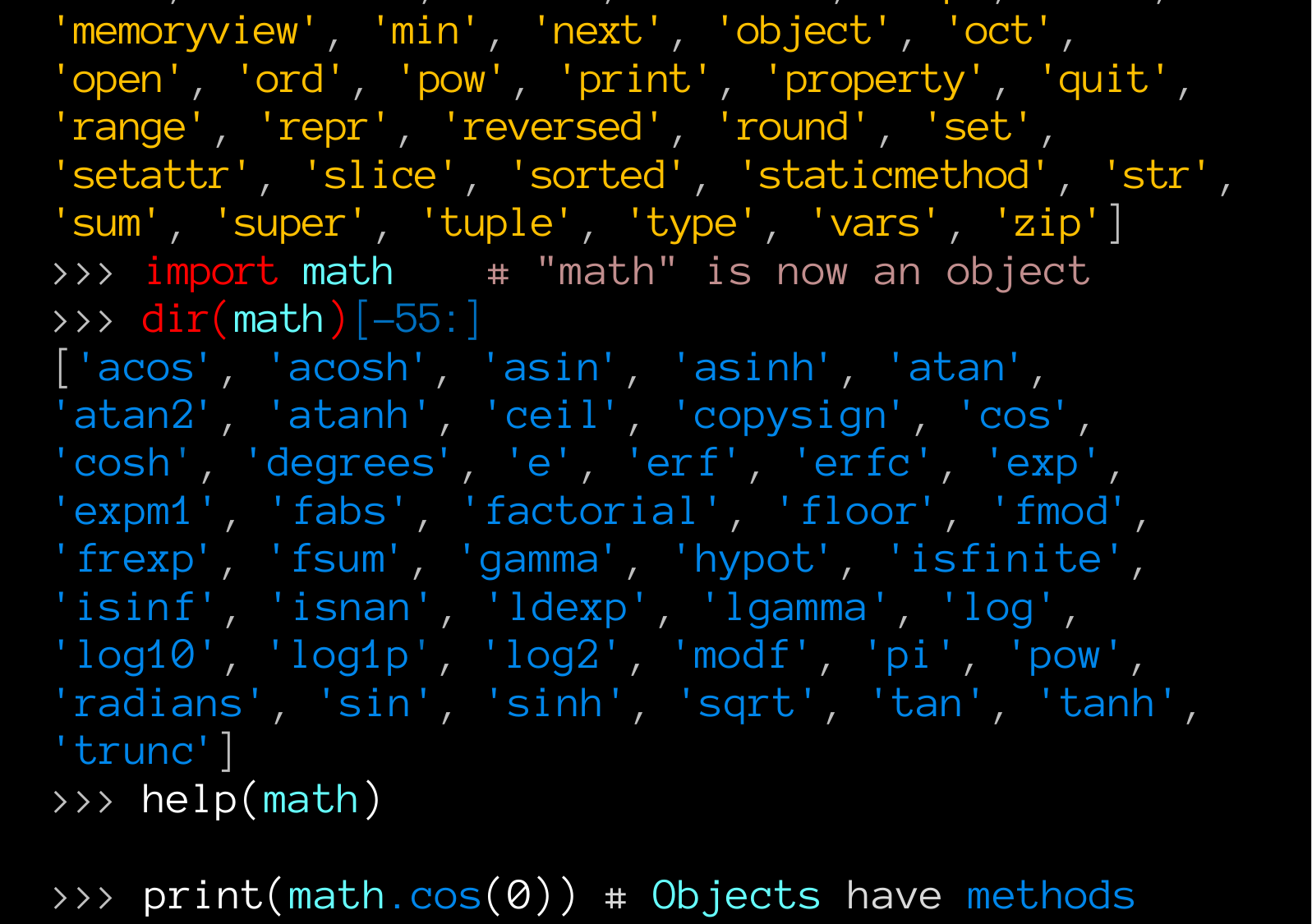

'len', 'license', 'list', 'locals', 'map', 'max', 'memoryview', 'min', 'next', 'object', 'oct', 'open', 'ord', 'pow', 'print', 'property', 'quit', 'range', 'repr', 'reversed', 'round', 'set', 'setattr', 'slice', 'sorted', 'staticmethod', 'str', 'sum', 'super', 'tuple', 'type', 'vars', 'zip']
>>> import math    # "math" is now an object
>>> dir(math)[-55:]
['acos', 'acosh', 'asin', 'asinh', 'atan', 'atan2', 'atanh', 'ceil', 'copysign', 'cos', 'cosh', 'degrees', 'e', 'erf', 'erfc', 'exp', 'expm1', 'fabs', 'factorial', 'floor', 'fmod', 'frexp', 'fsum', 'gamma', 'hypot', 'isfinite', 'isinf', 'isnan', 'ldexp', 'lgamma', 'log', 'log10', 'log1p', 'log2', 'modf', 'pi', 'pow', 'radians', 'sin', 'sinh', 'sqrt', 'tan', 'tanh', 'trunc']
>>> help(math)

>>> print(math.cos(0)) # Objects have methods
1.0